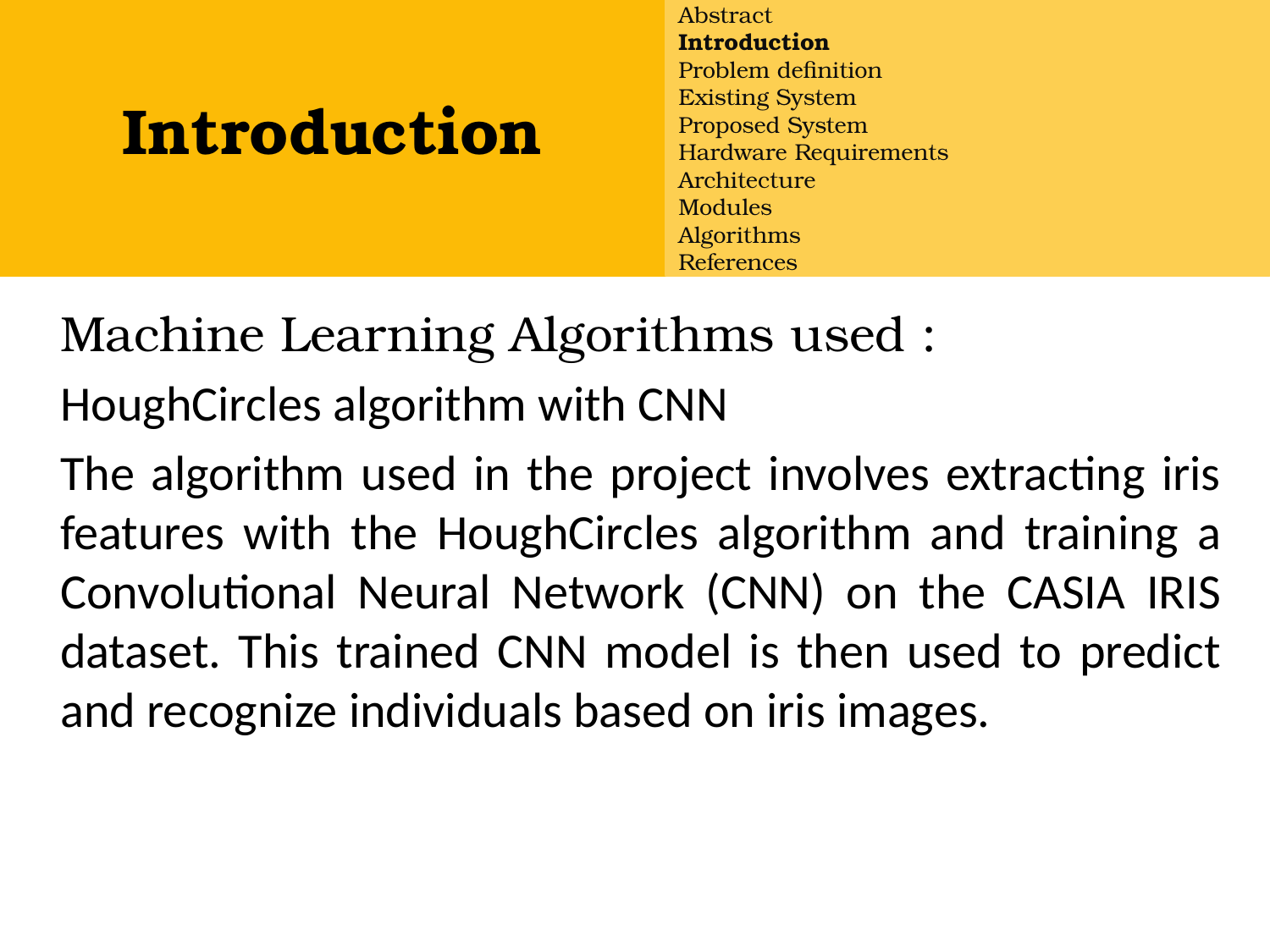

Abstract
Introduction
Problem definition
Existing System
Proposed System
Hardware Requirements
Architecture
Modules
Algorithms
References
Abstract
Introduction
Existing System
Proposed System
Software requirements
Architecture Model
Modules
UML  Diagrams/ER Diagrams/Flow Charts
References

Introduction
Machine Learning Algorithms used :
HoughCircles algorithm with CNN
The algorithm used in the project involves extracting iris features with the HoughCircles algorithm and training a Convolutional Neural Network (CNN) on the CASIA IRIS dataset. This trained CNN model is then used to predict and recognize individuals based on iris images.